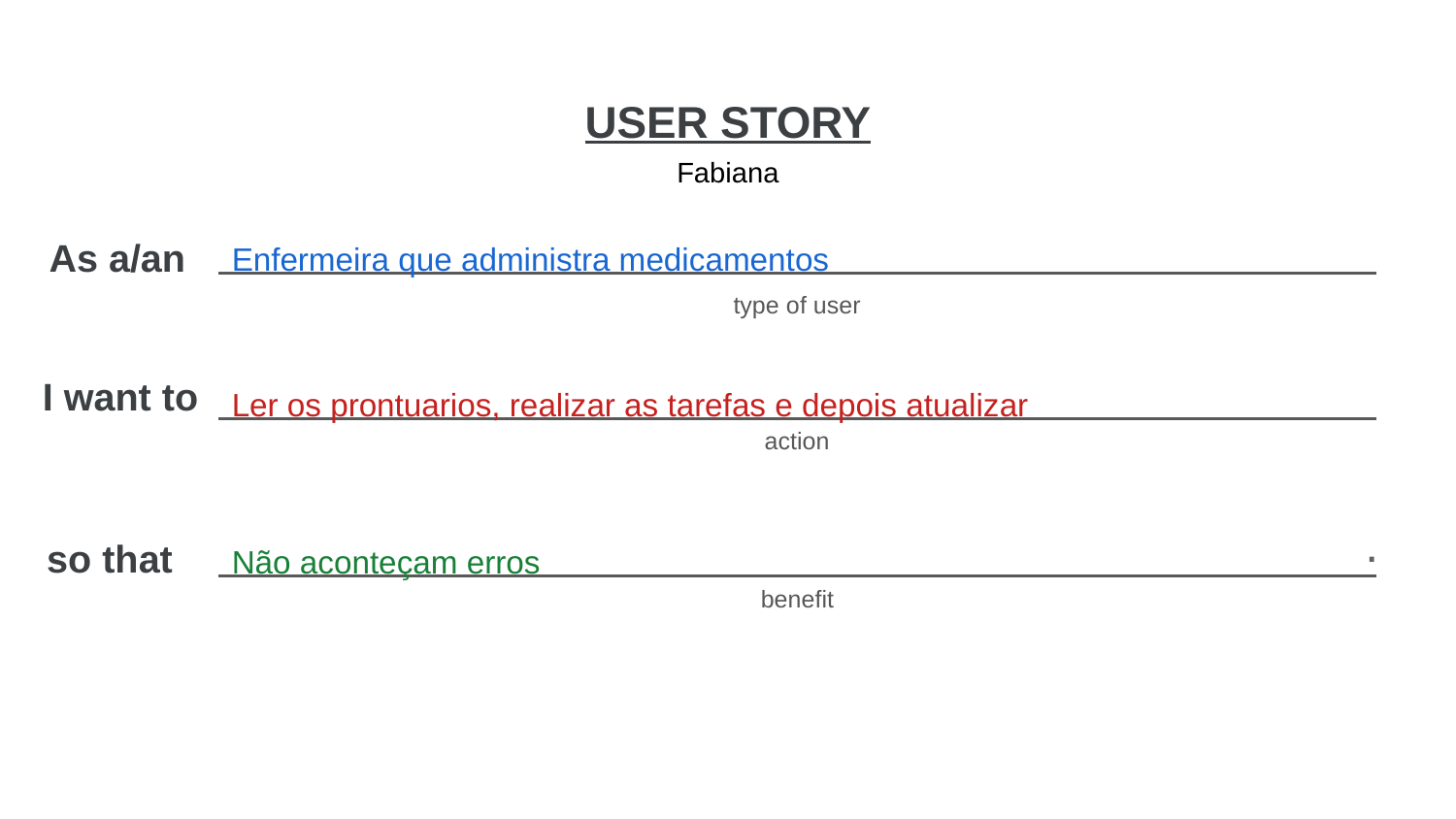

Fabiana

Enfermeira que administra medicamentos
Ler os prontuarios, realizar as tarefas e depois atualizar
Não aconteçam erros